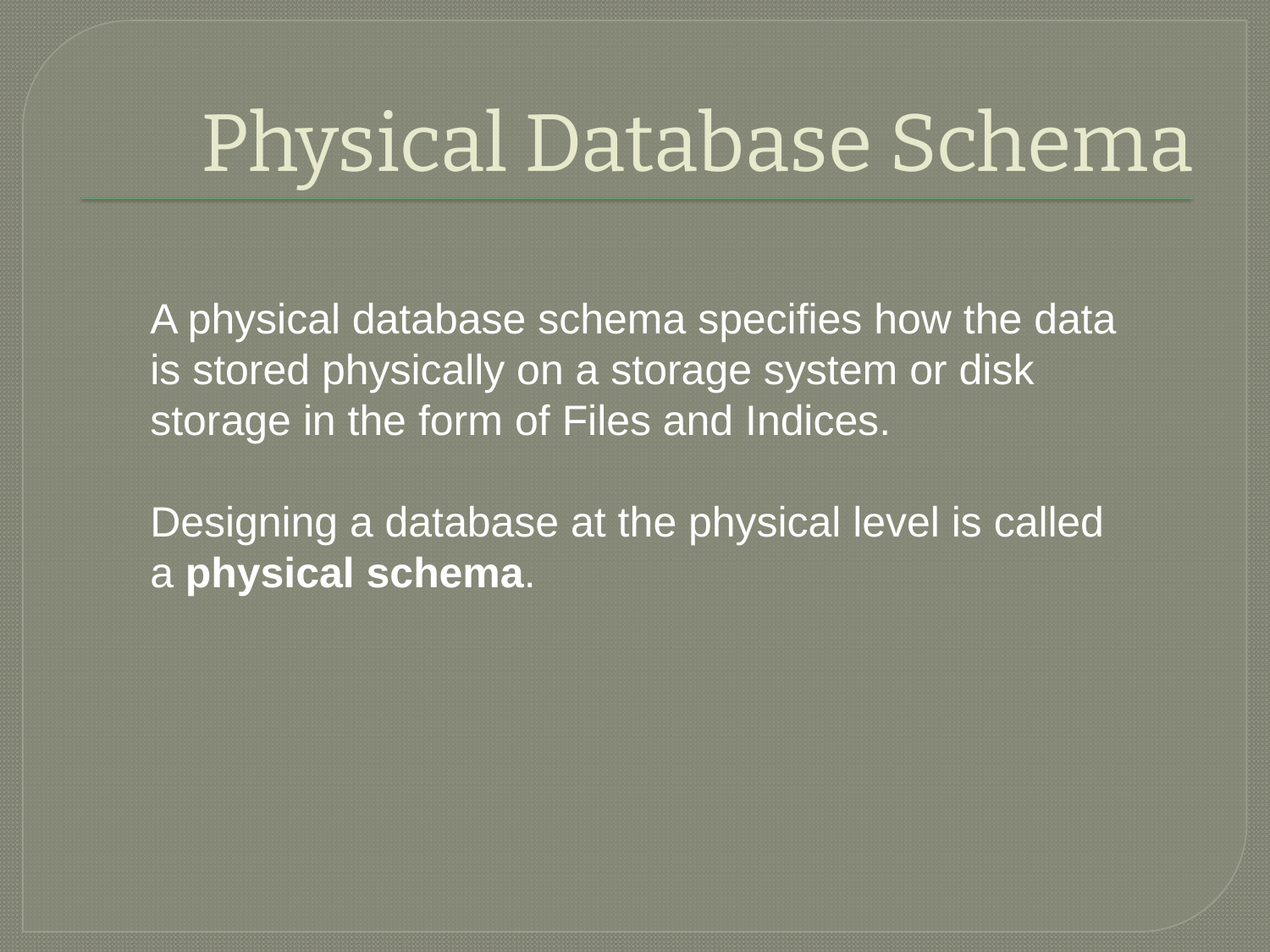

# Physical Database Schema
A physical database schema specifies how the data is stored physically on a storage system or disk storage in the form of Files and Indices.

Designing a database at the physical level is called a physical schema.